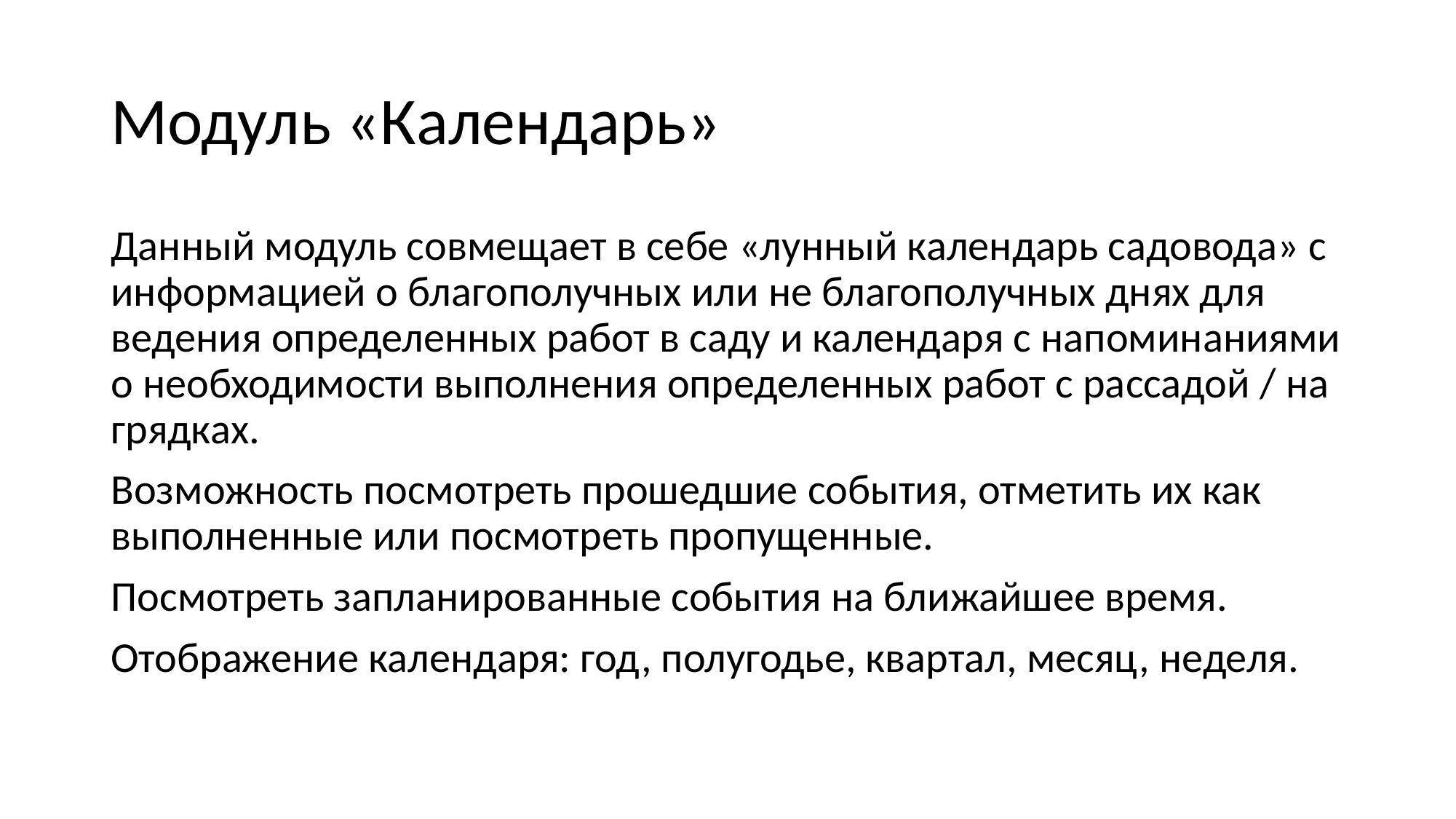

# Модуль «Календарь»
Данный модуль совмещает в себе «лунный календарь садовода» с информацией о благополучных или не благополучных днях для ведения определенных работ в саду и календаря с напоминаниями о необходимости выполнения определенных работ с рассадой / на грядках.
Возможность посмотреть прошедшие события, отметить их как выполненные или посмотреть пропущенные.
Посмотреть запланированные события на ближайшее время.
Отображение календаря: год, полугодье, квартал, месяц, неделя.